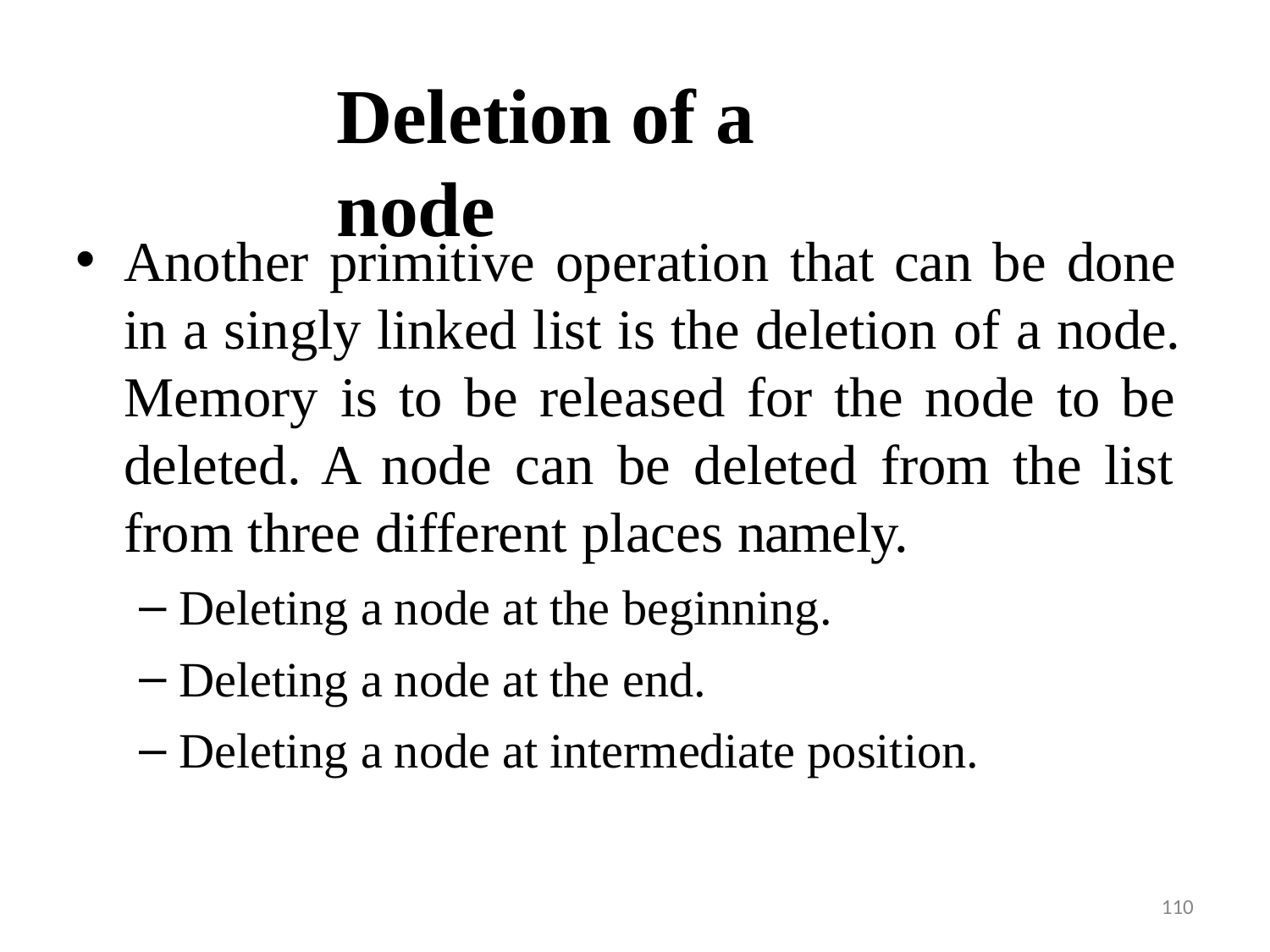

# Deletion of a node
Another primitive operation that can be done  in a singly linked list is the deletion of a node.  Memory is to be released for the node to be  deleted. A node can be deleted from the list  from three different places namely.
Deleting a node at the beginning.
Deleting a node at the end.
Deleting a node at intermediate position.
110